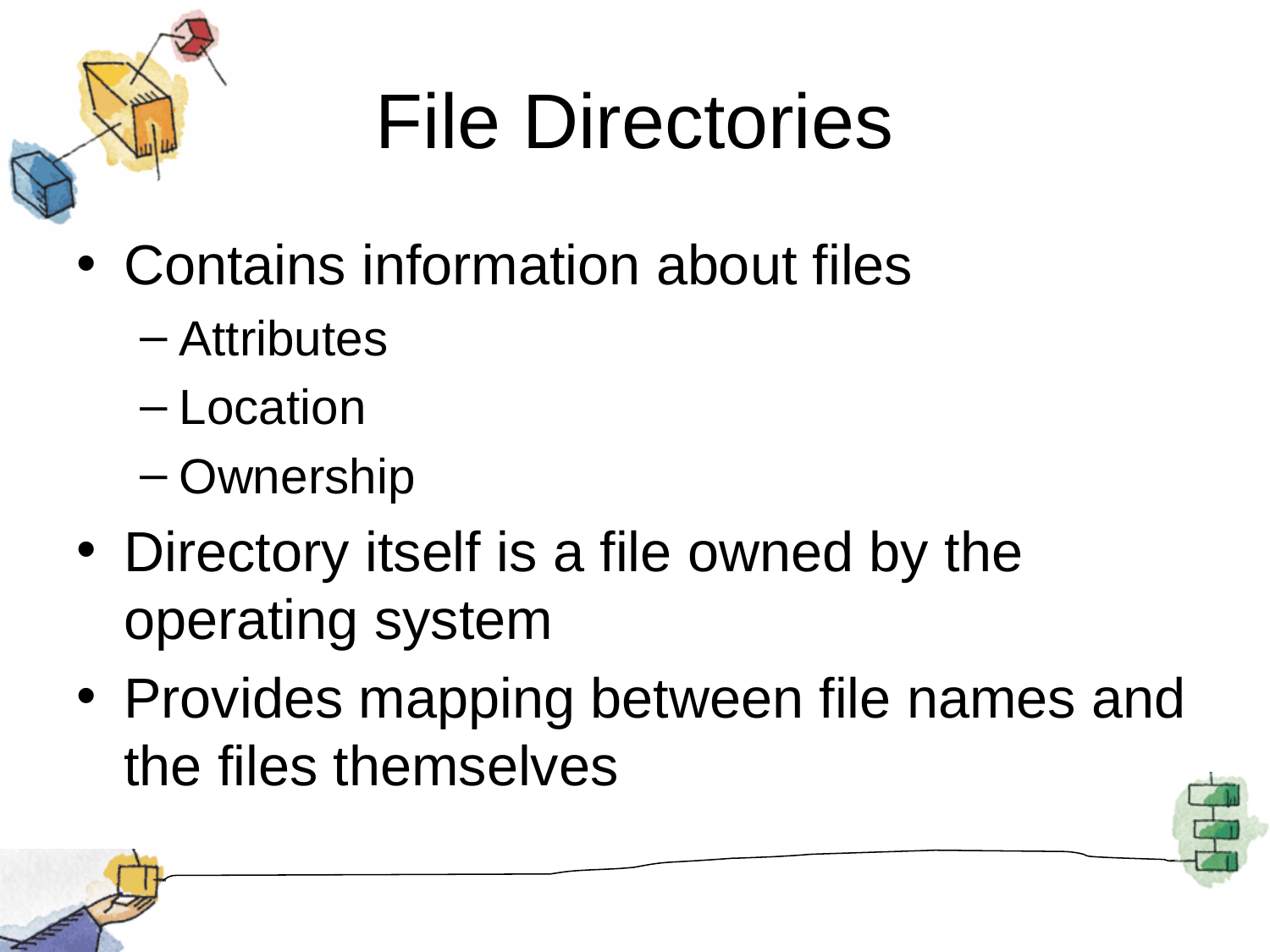

# File Directories
Contains information about files
Attributes
Location
Ownership
Directory itself is a file owned by the operating system
Provides mapping between file names and the files themselves